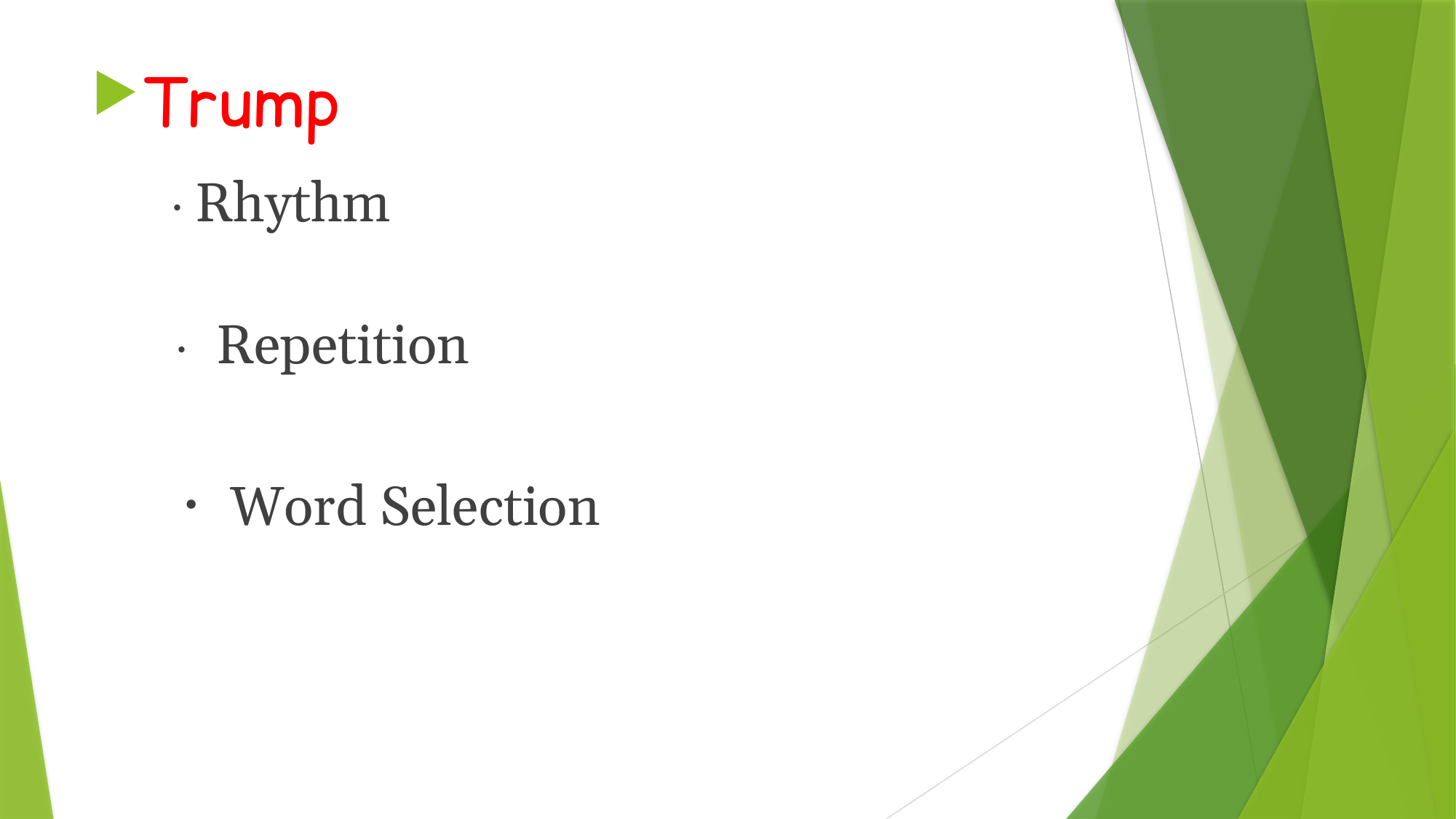

Trump
     ･Rhythm

　　 ･ Repetition

      ･ Word Selection